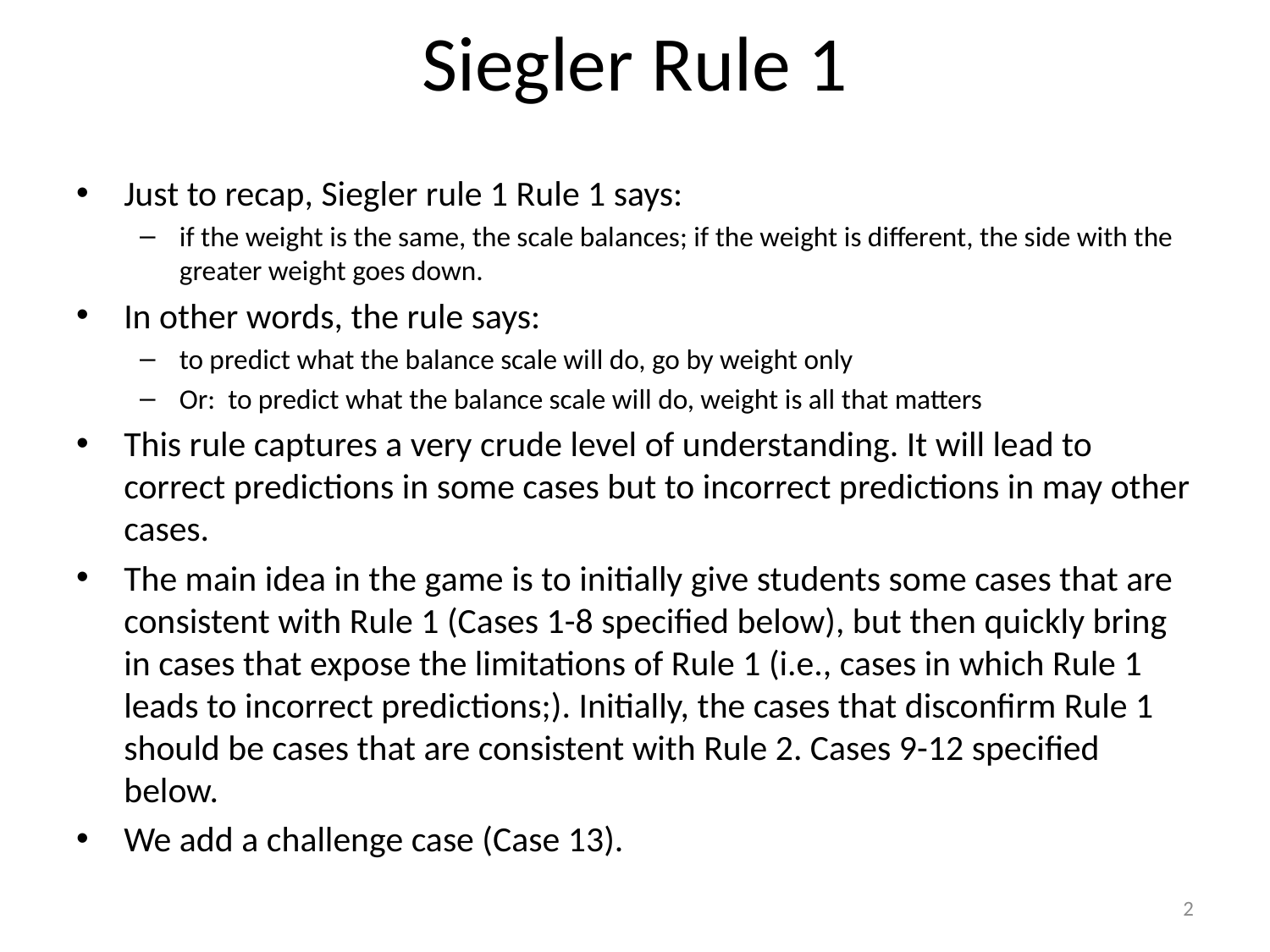

# Siegler Rule 1
Just to recap, Siegler rule 1 Rule 1 says:
if the weight is the same, the scale balances; if the weight is different, the side with the greater weight goes down.
In other words, the rule says:
to predict what the balance scale will do, go by weight only
Or:  to predict what the balance scale will do, weight is all that matters
This rule captures a very crude level of understanding. It will lead to correct predictions in some cases but to incorrect predictions in may other cases.
The main idea in the game is to initially give students some cases that are consistent with Rule 1 (Cases 1-8 specified below), but then quickly bring in cases that expose the limitations of Rule 1 (i.e., cases in which Rule 1 leads to incorrect predictions;). Initially, the cases that disconfirm Rule 1 should be cases that are consistent with Rule 2. Cases 9-12 specified below.
We add a challenge case (Case 13).
2